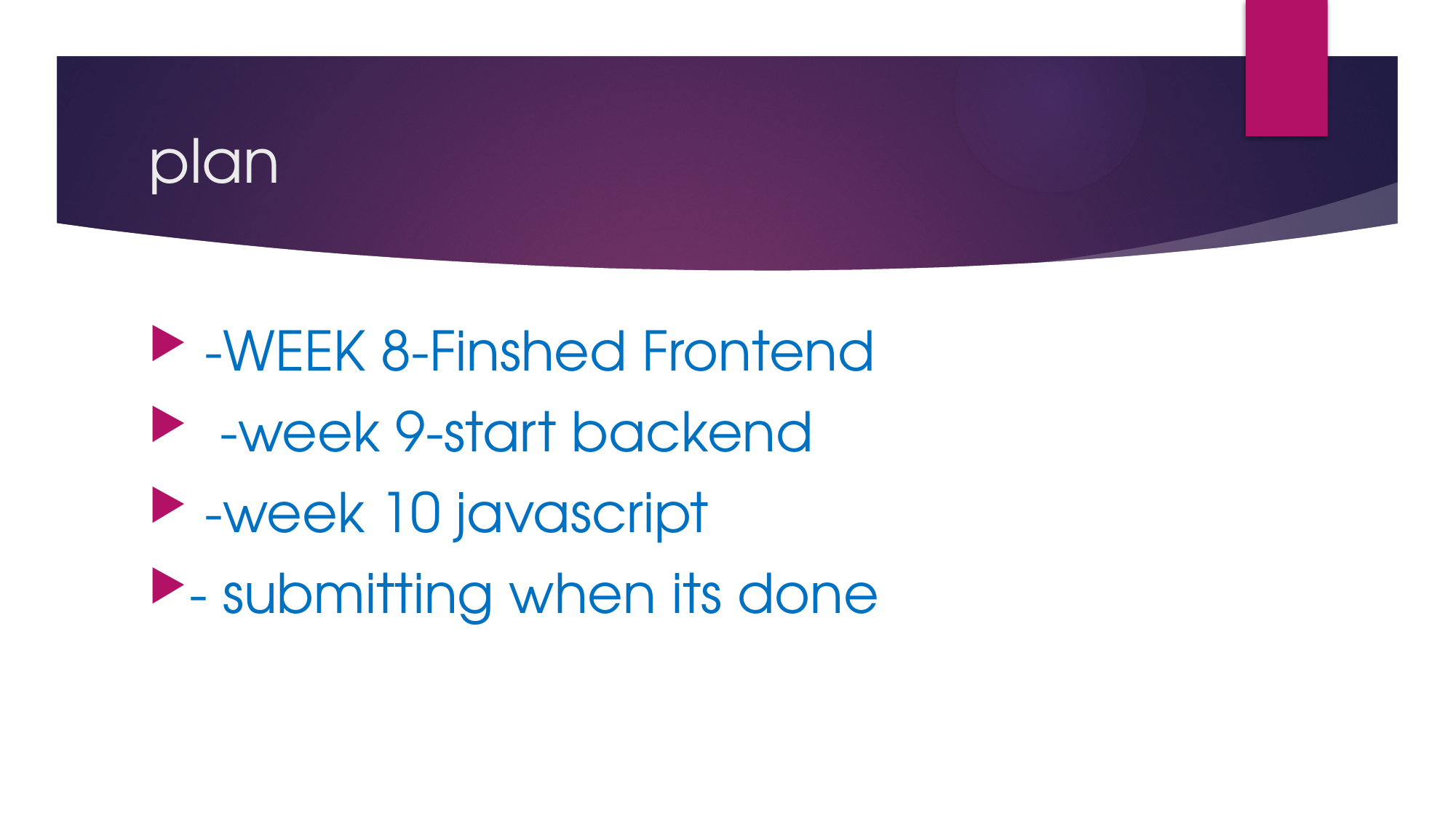

# plan
 -WEEK 8-Finshed Frontend
  -week 9-start backend
 -week 10 javascript
- submitting when its done